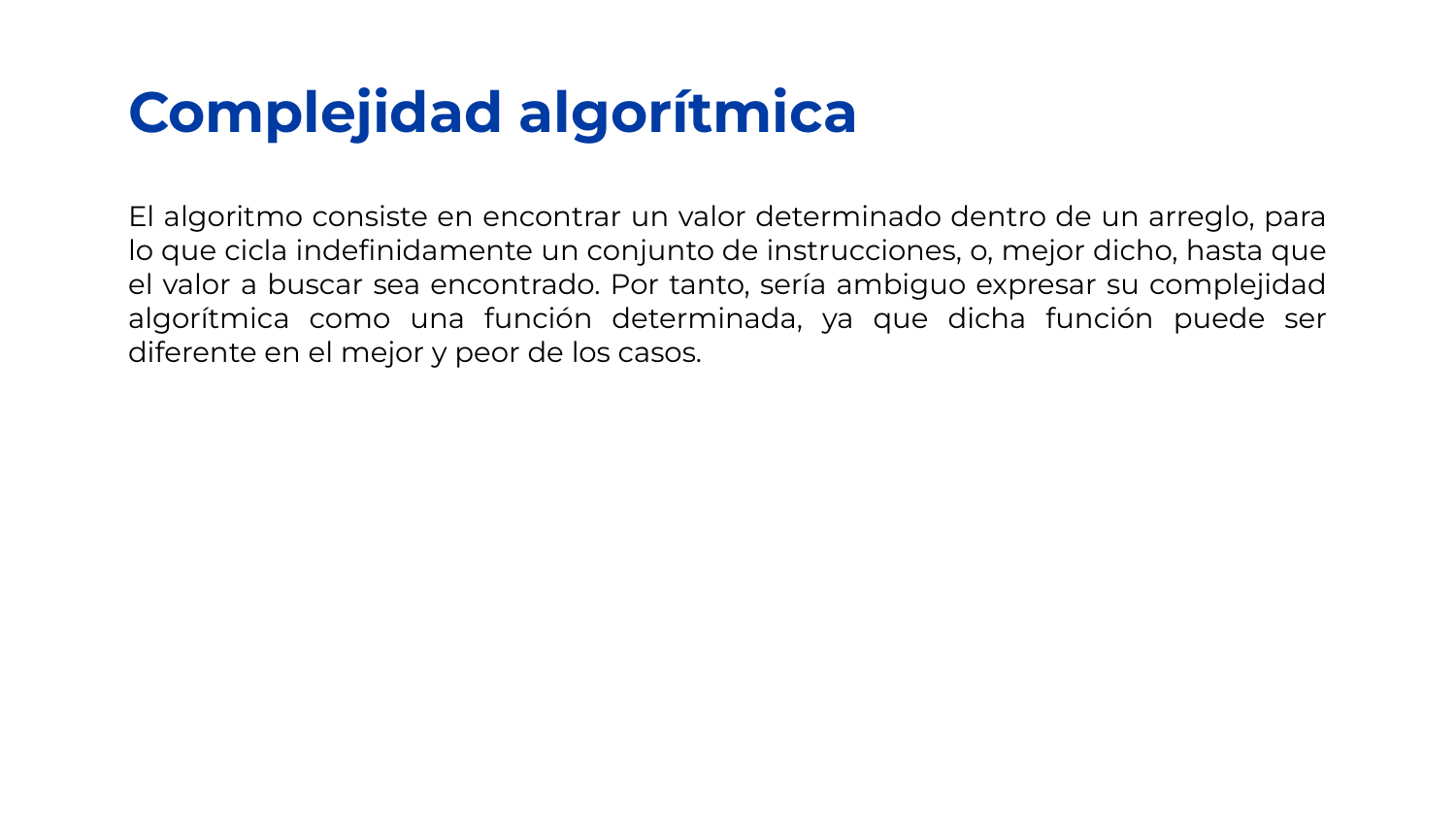

# Complejidad algorítmica
El algoritmo consiste en encontrar un valor determinado dentro de un arreglo, para lo que cicla indefinidamente un conjunto de instrucciones, o, mejor dicho, hasta que el valor a buscar sea encontrado. Por tanto, sería ambiguo expresar su complejidad algorítmica como una función determinada, ya que dicha función puede ser diferente en el mejor y peor de los casos.